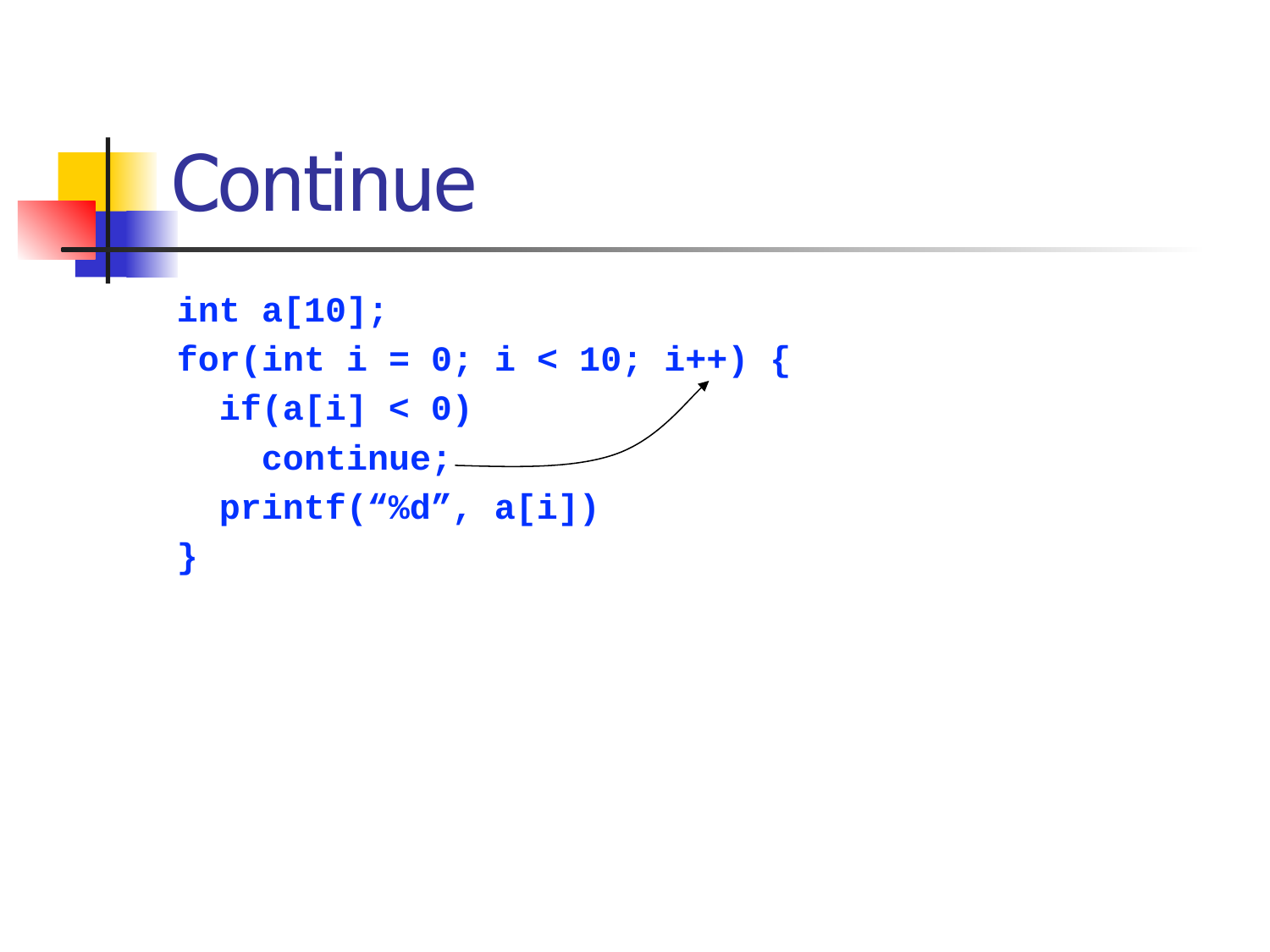

# Continue
int a[10];
for(int i = 0; i < 10; i++) {
  if(a[i] < 0)
    continue;
  printf(“%d”, a[i])
}